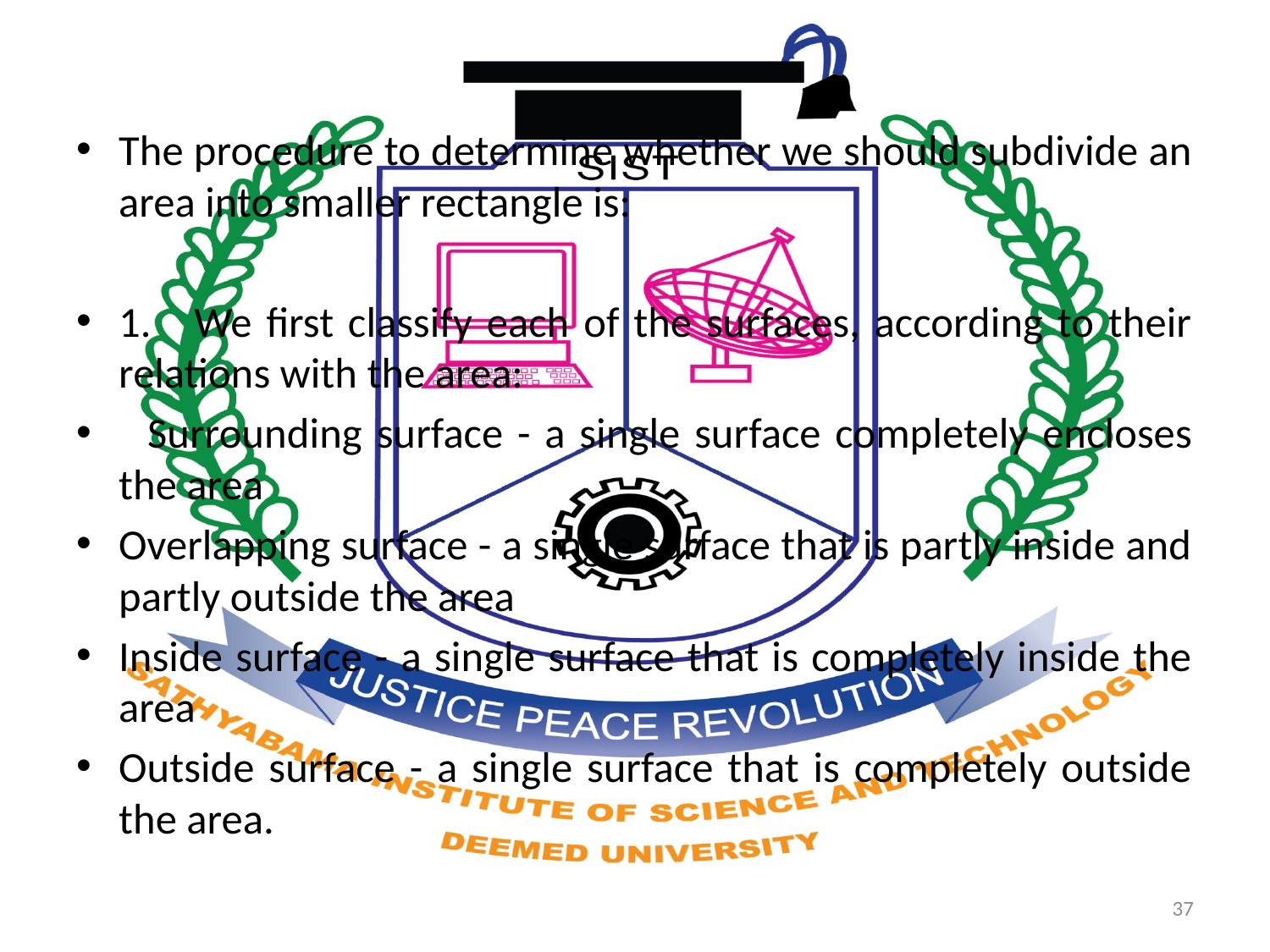

The procedure to determine whether we should subdivide an area into smaller rectangle is:

1.   We first classify each of the surfaces, according to their relations with the area:
  Surrounding surface - a single surface completely encloses the area
Overlapping surface - a single surface that is partly inside and partly outside the area
Inside surface - a single surface that is completely inside the area
Outside surface - a single surface that is completely outside the area.
37